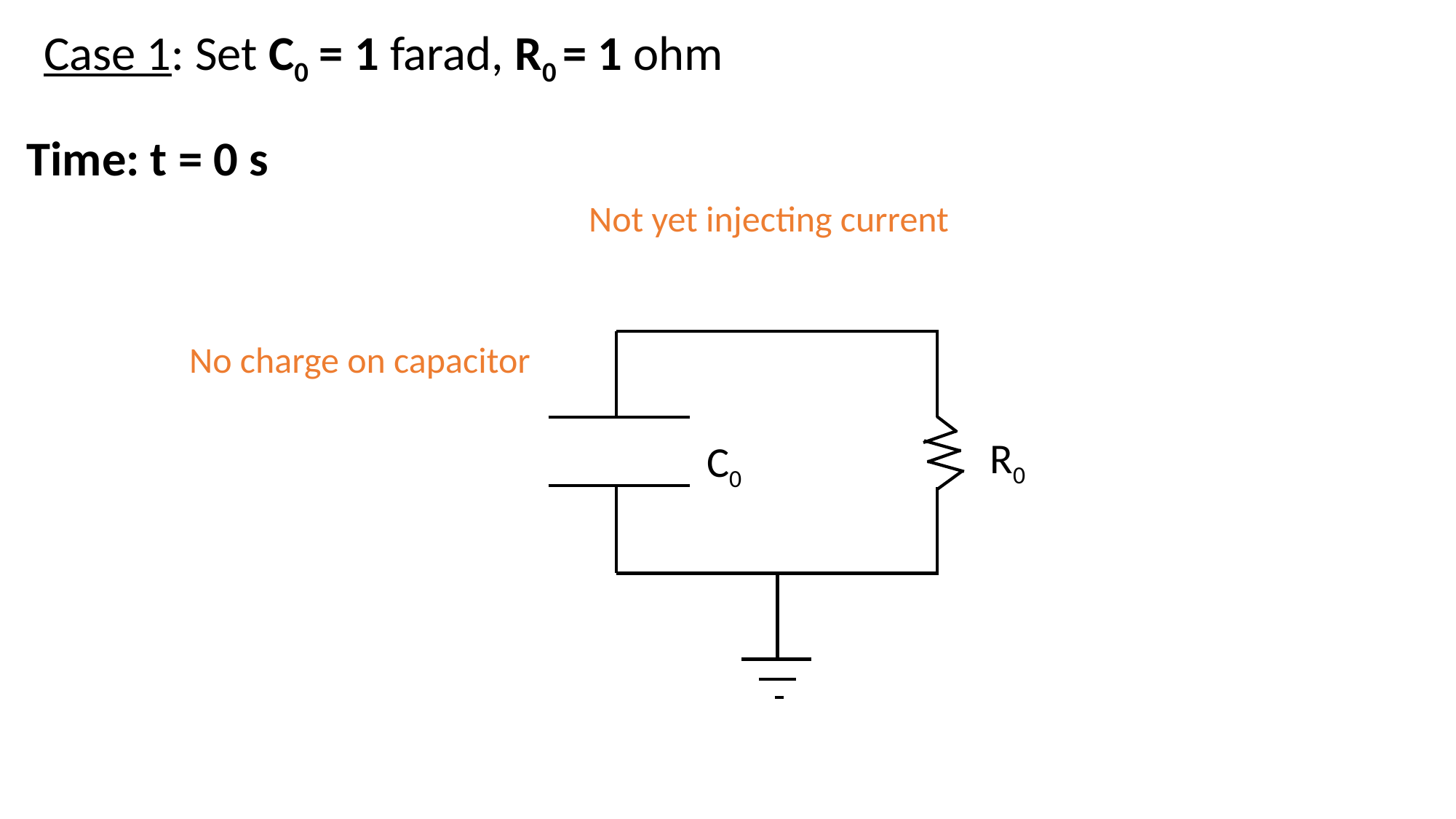

Case 1: Set C0 = 1 farad, R0 = 1 ohm
Time: t = 0 s
Not yet injecting current
No charge on capacitor
R0
C0